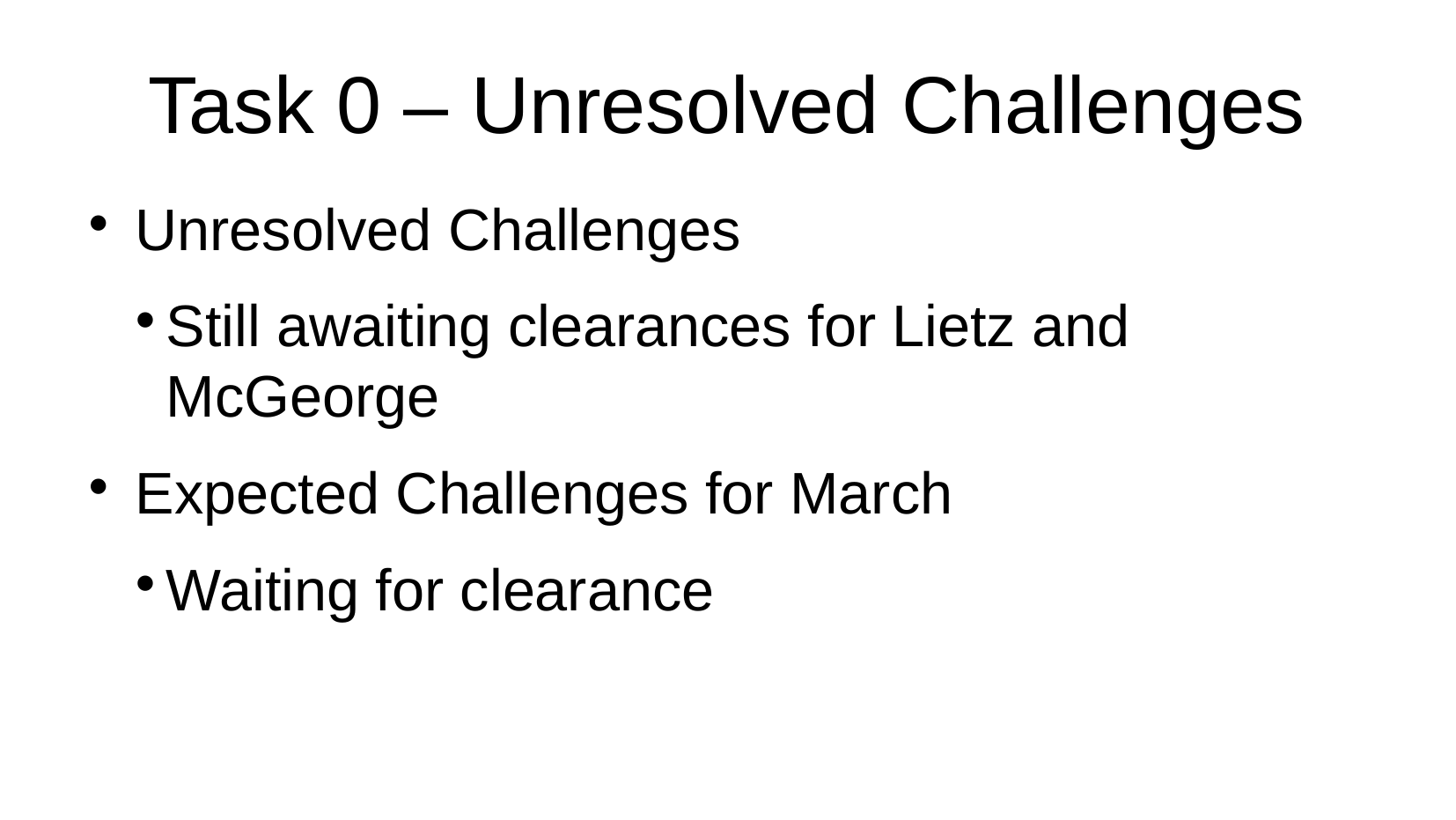

Task 0 – Unresolved Challenges
Unresolved Challenges
Still awaiting clearances for Lietz and McGeorge
Expected Challenges for March
Waiting for clearance